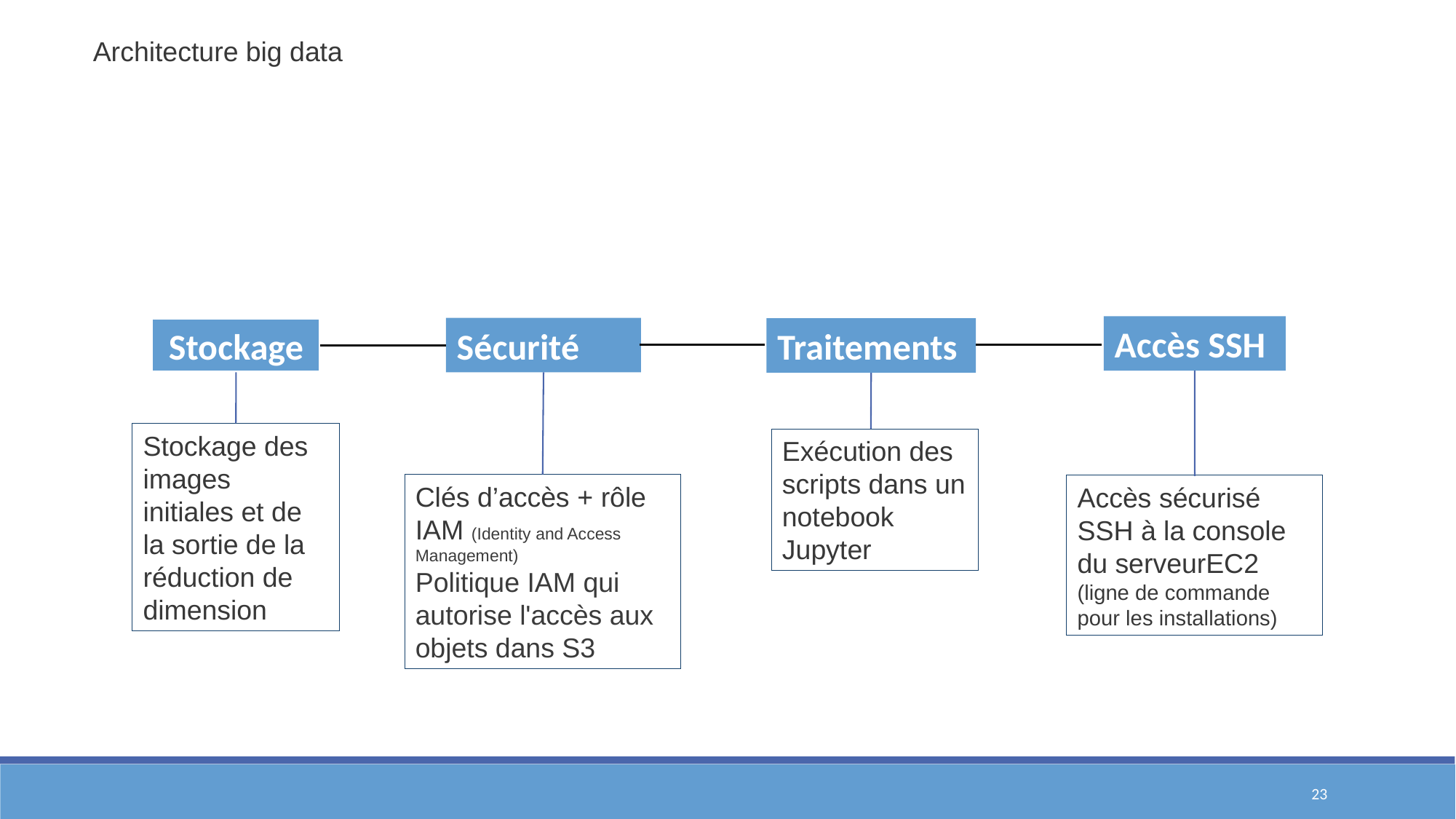

Architecture big data
Accès SSH
Stockage
Sécurité
Traitements
Stockage des images initiales et de la sortie de la réduction de dimension
Exécution des scripts dans un notebook Jupyter
Clés d’accès + rôle IAM (Identity and Access Management)
Politique IAM qui autorise l'accès aux objets dans S3
Accès sécurisé SSH à la console du serveurEC2 (ligne de commande pour les installations)
23